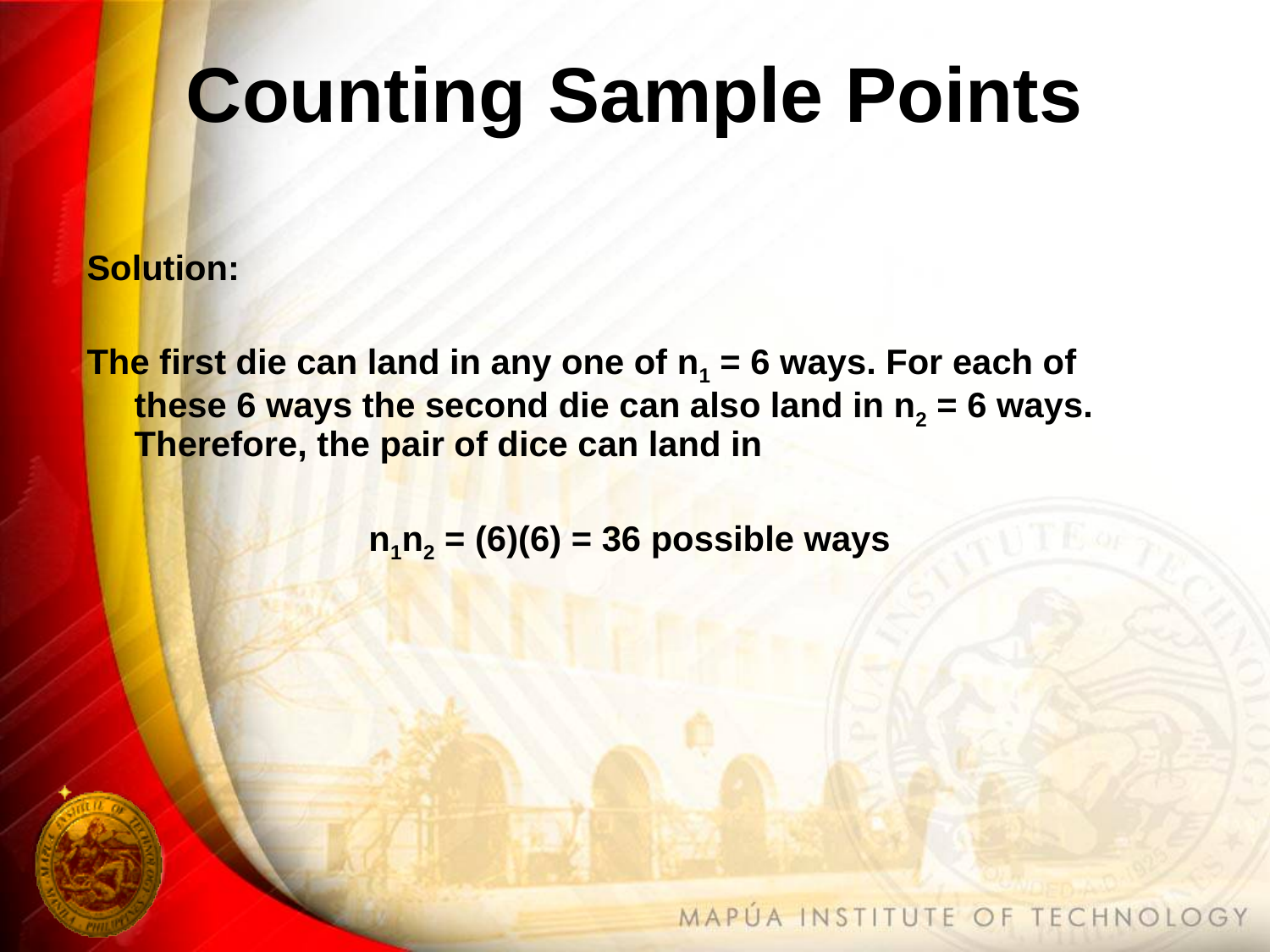

# Counting Sample Points
Solution:

The first die can land in any one of n1 = 6 ways. For each of these 6 ways the second die can also land in n2 = 6 ways. Therefore, the pair of dice can land in

n1n2 = (6)(6) = 36 possible ways